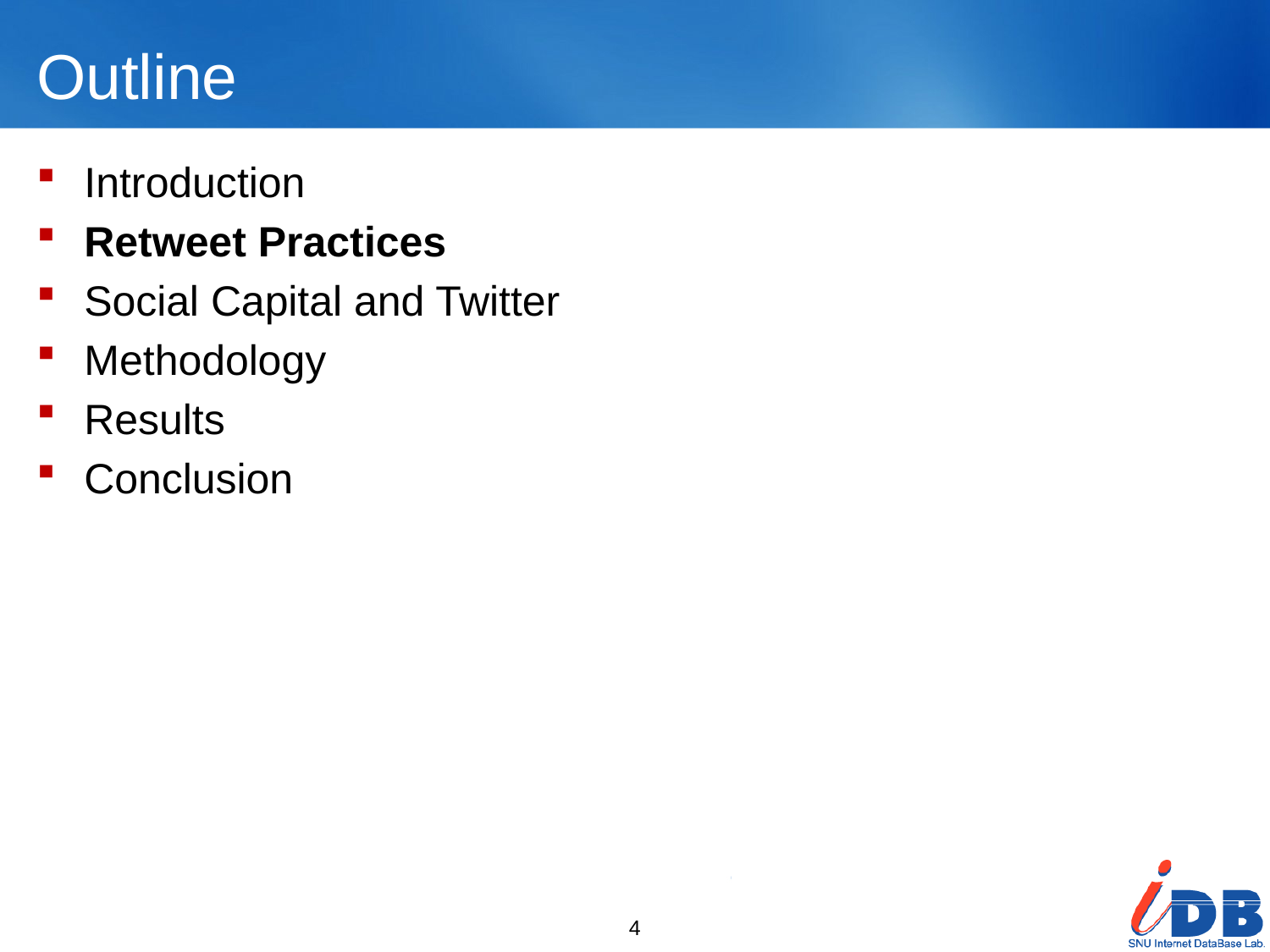

# Outline
Introduction
Retweet Practices
Social Capital and Twitter
Methodology
Results
Conclusion
4